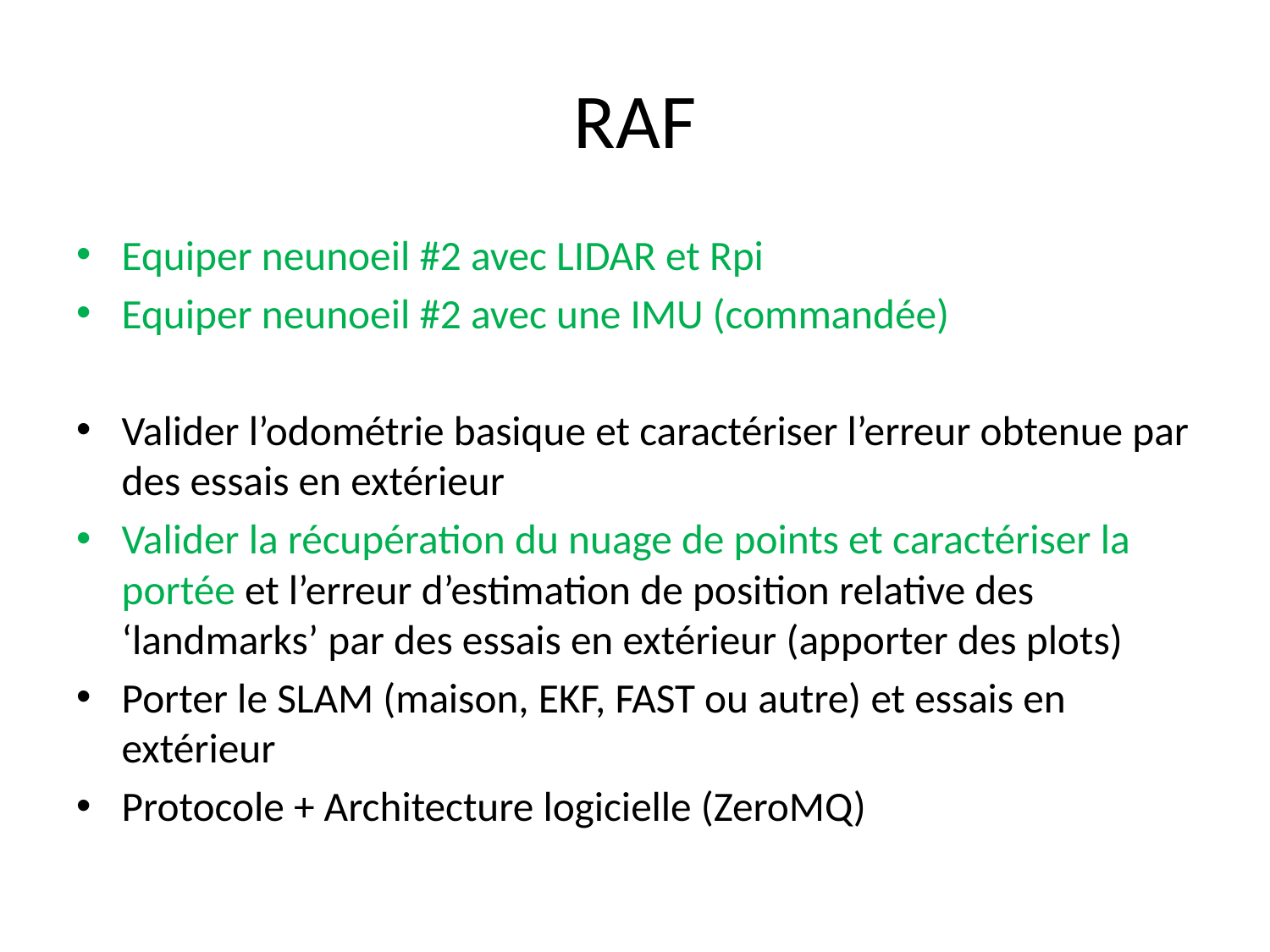

# RAF
Equiper neunoeil #2 avec LIDAR et Rpi
Equiper neunoeil #2 avec une IMU (commandée)

Valider l’odométrie basique et caractériser l’erreur obtenue par des essais en extérieur
Valider la récupération du nuage de points et caractériser la portée et l’erreur d’estimation de position relative des ‘landmarks’ par des essais en extérieur (apporter des plots)
Porter le SLAM (maison, EKF, FAST ou autre) et essais en extérieur
Protocole + Architecture logicielle (ZeroMQ)